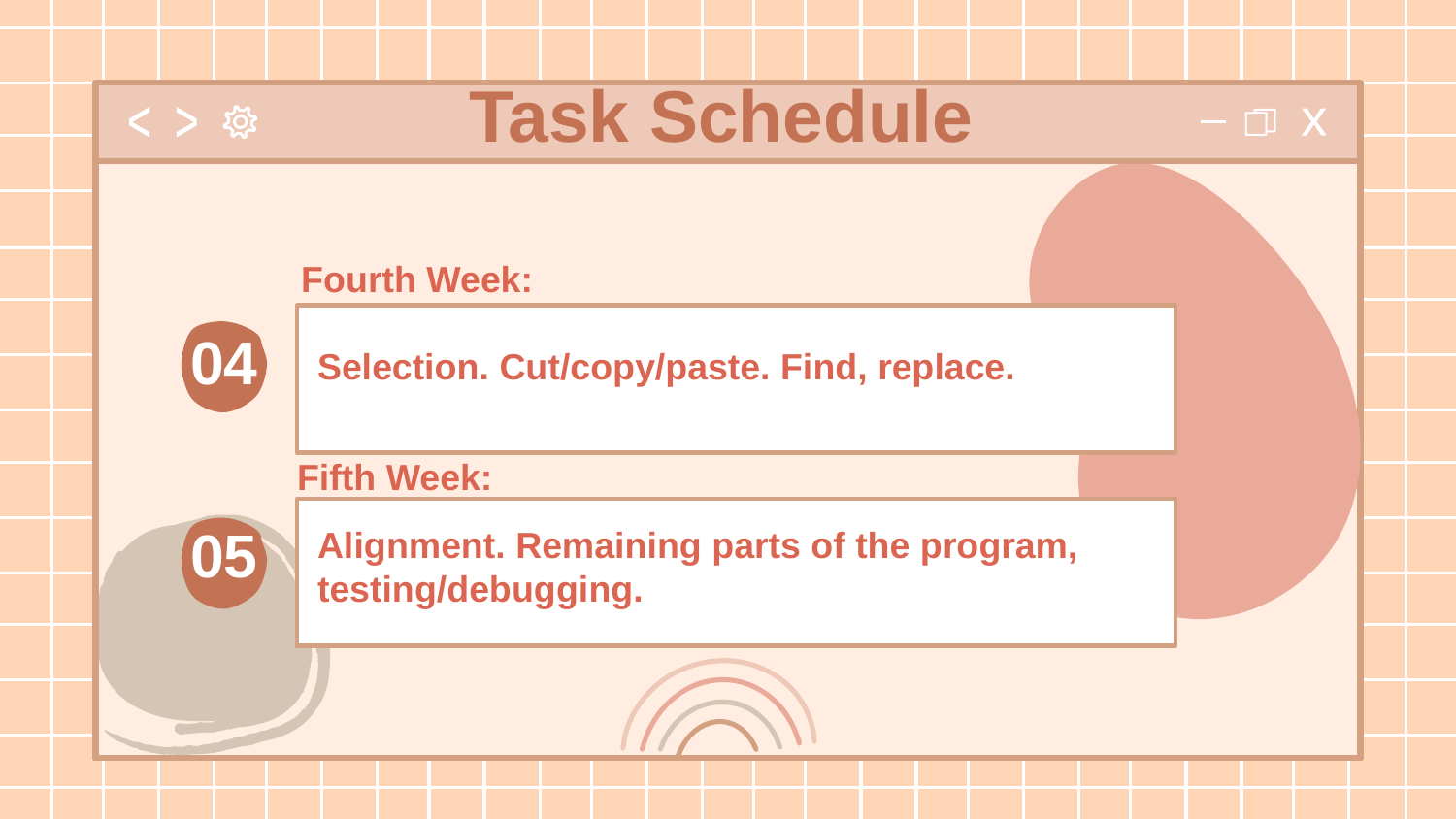

# Task Schedule
Fourth Week:

Selection. Cut/copy/paste. Find, replace.

04
Fifth Week:

Alignment. Remaining parts of the program, testing/debugging.

05